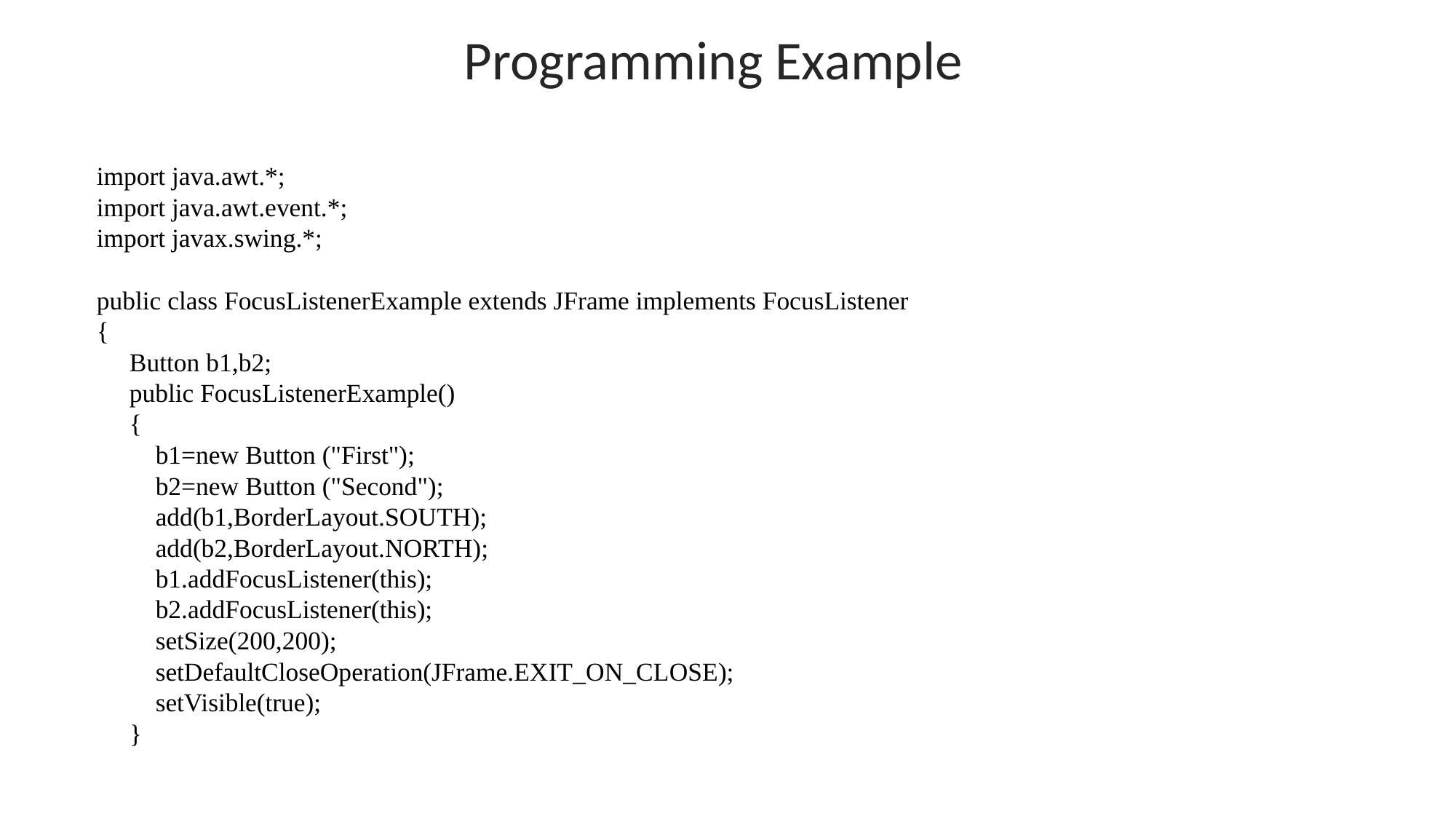

Programming Example
import java.awt.*;
import java.awt.event.*;
import javax.swing.*;

public class FocusListenerExample extends JFrame implements FocusListener
{
     Button b1,b2;
     public FocusListenerExample()
     {
         b1=new Button ("First");
         b2=new Button ("Second");
         add(b1,BorderLayout.SOUTH);
         add(b2,BorderLayout.NORTH);
         b1.addFocusListener(this);
         b2.addFocusListener(this);
         setSize(200,200);
         setDefaultCloseOperation(JFrame.EXIT_ON_CLOSE);
         setVisible(true);
     }